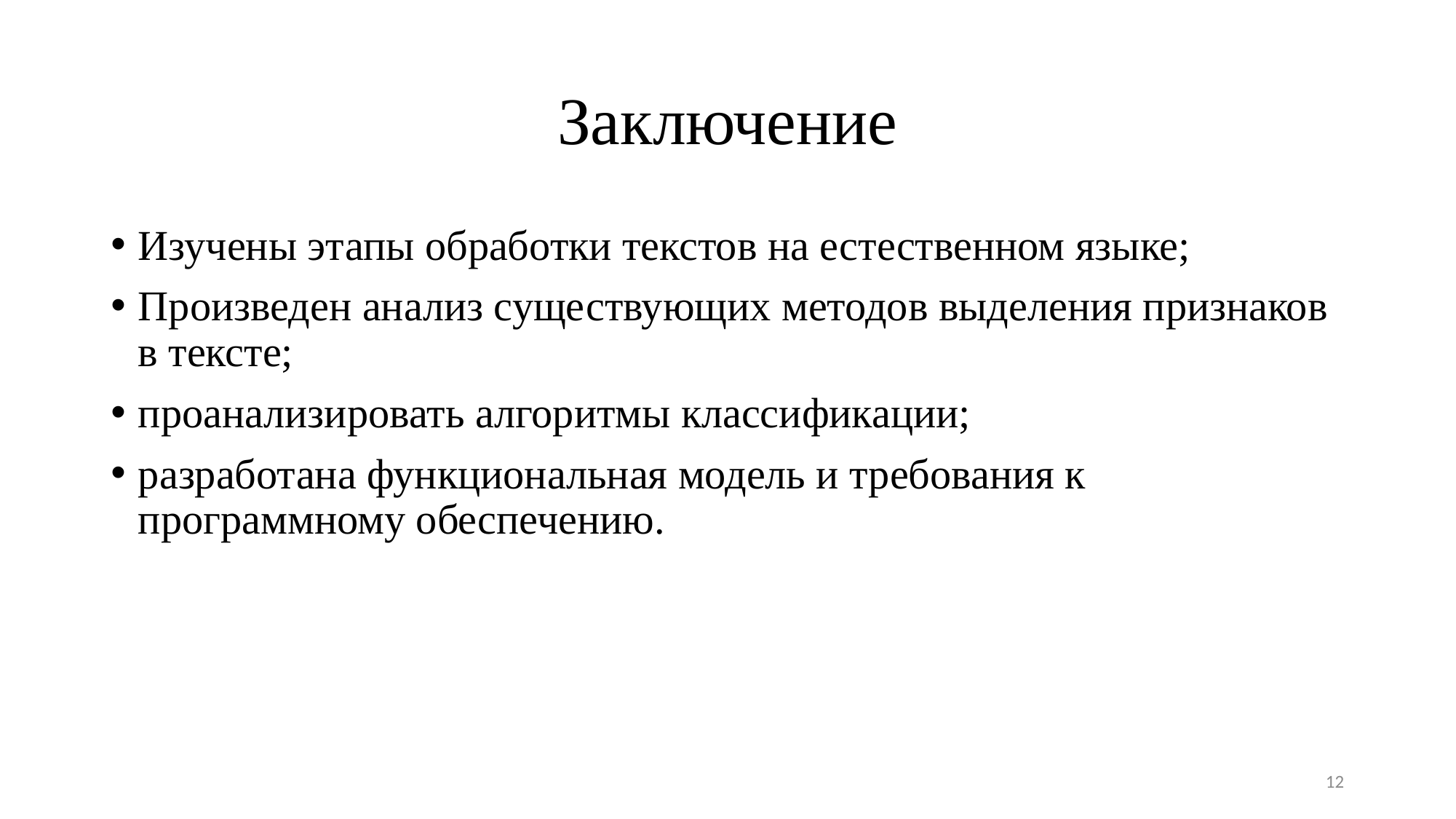

# Заключение
Изучены этапы обработки текстов на естественном языке;
Произведен анализ существующих методов выделения признаков в тексте;
проанализировать алгоритмы классификации;
разработана функциональная модель и требования к программному обеспечению.
12